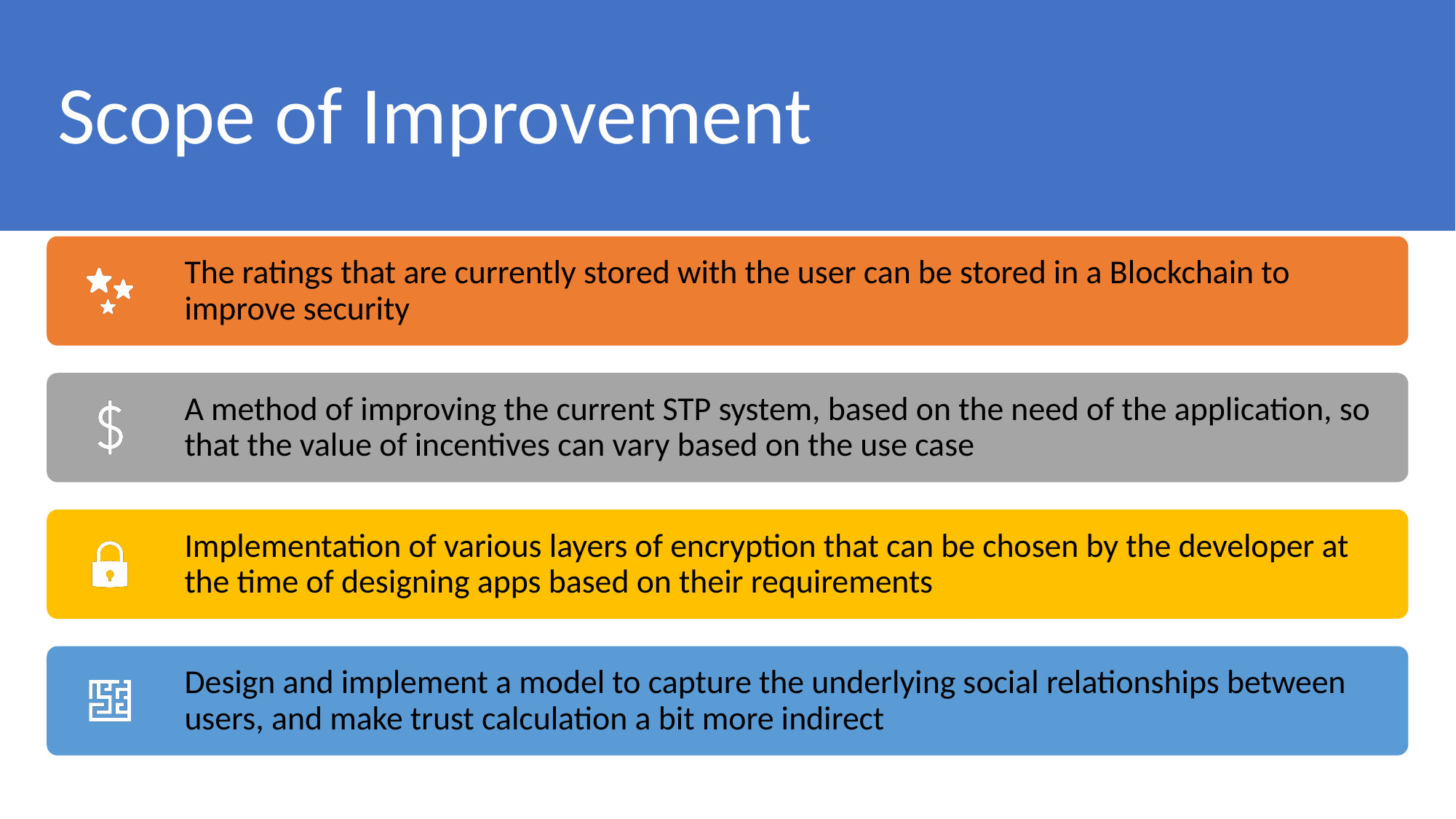

# Scope of Improvement
The ratings that are currently stored with the user can be stored in a Blockchain to improve security
A method of improving the current STP system, based on the need of the application, so that the value of incentives can vary based on the use case
Implementation of various layers of encryption that can be chosen by the developer at the time of designing apps based on their requirements
Design and implement a model to capture the underlying social relationships between users, and make trust calculation a bit more indirect